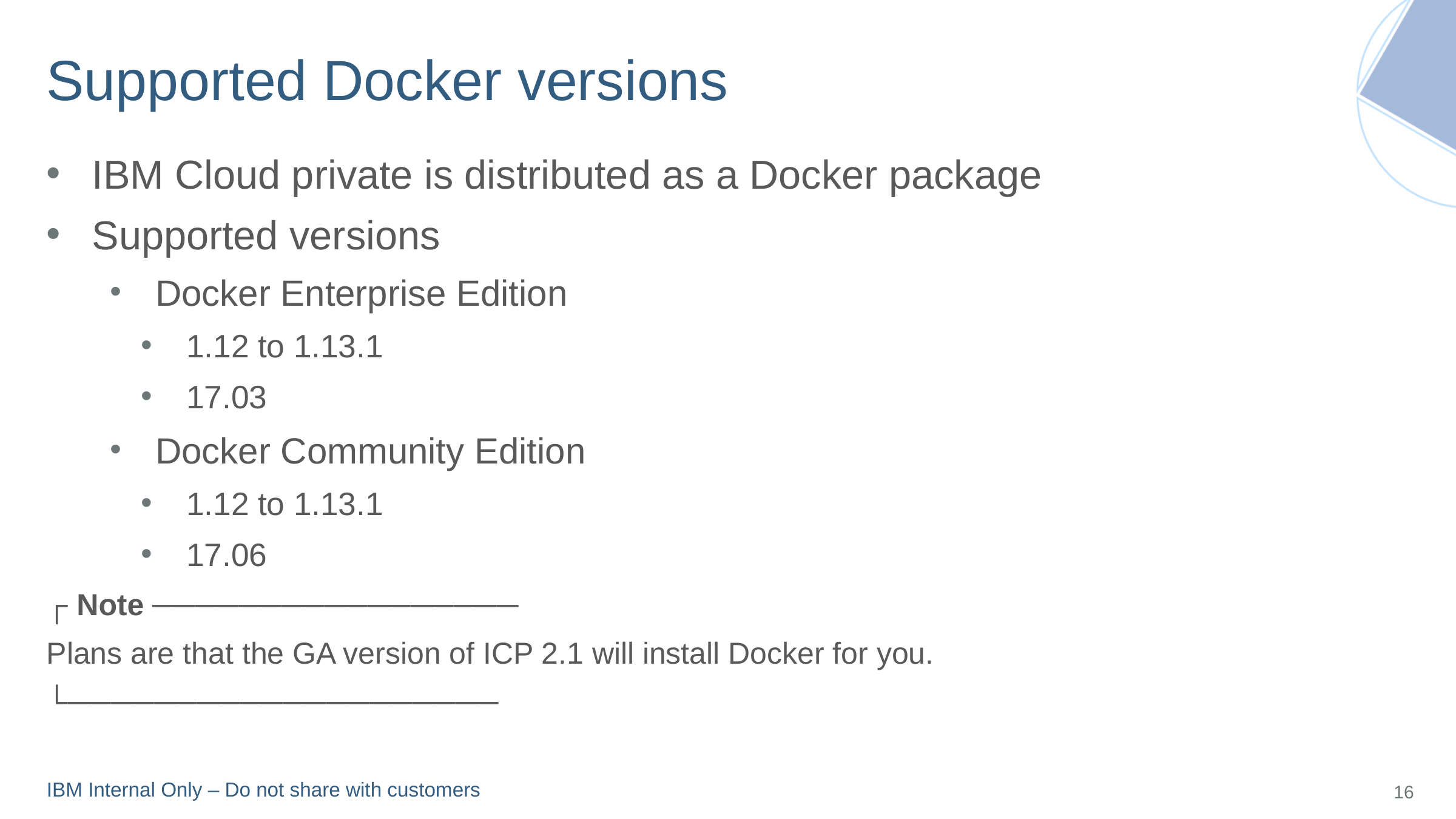

# Supported Docker versions
IBM Cloud private is distributed as a Docker package
Supported versions
Docker Enterprise Edition
1.12 to 1.13.1
17.03
Docker Community Edition
1.12 to 1.13.1
17.06
┌ Note ─────────────────
Plans are that the GA version of ICP 2.1 will install Docker for you.
└────────────────────
16